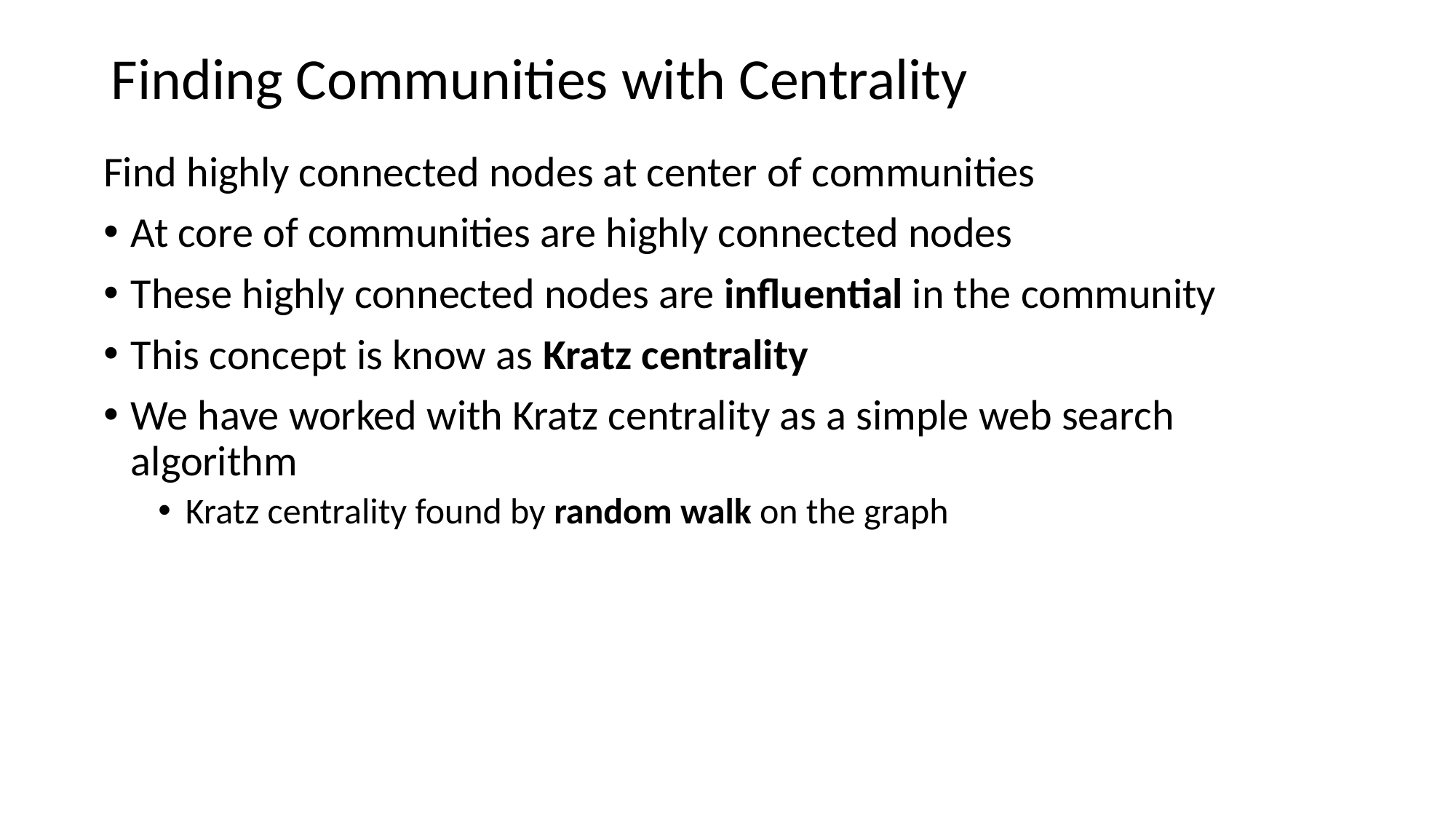

# Finding Communities with Centrality
Find highly connected nodes at center of communities
At core of communities are highly connected nodes
These highly connected nodes are influential in the community
This concept is know as Kratz centrality
We have worked with Kratz centrality as a simple web search algorithm
Kratz centrality found by random walk on the graph